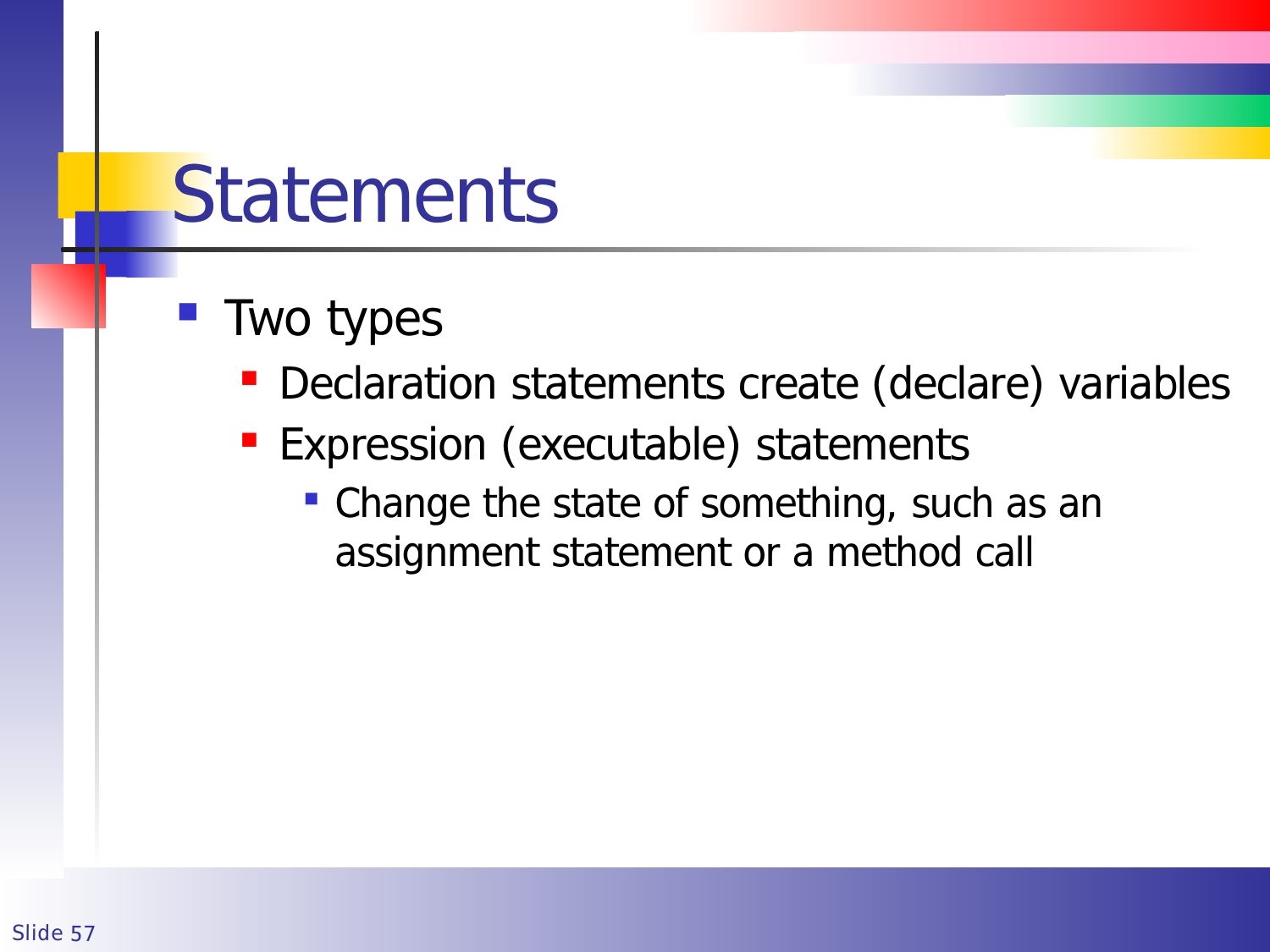

# Statements
Two types
Declaration statements create (declare) variables
Expression (executable) statements
Change the state of something, such as an assignment statement or a method call